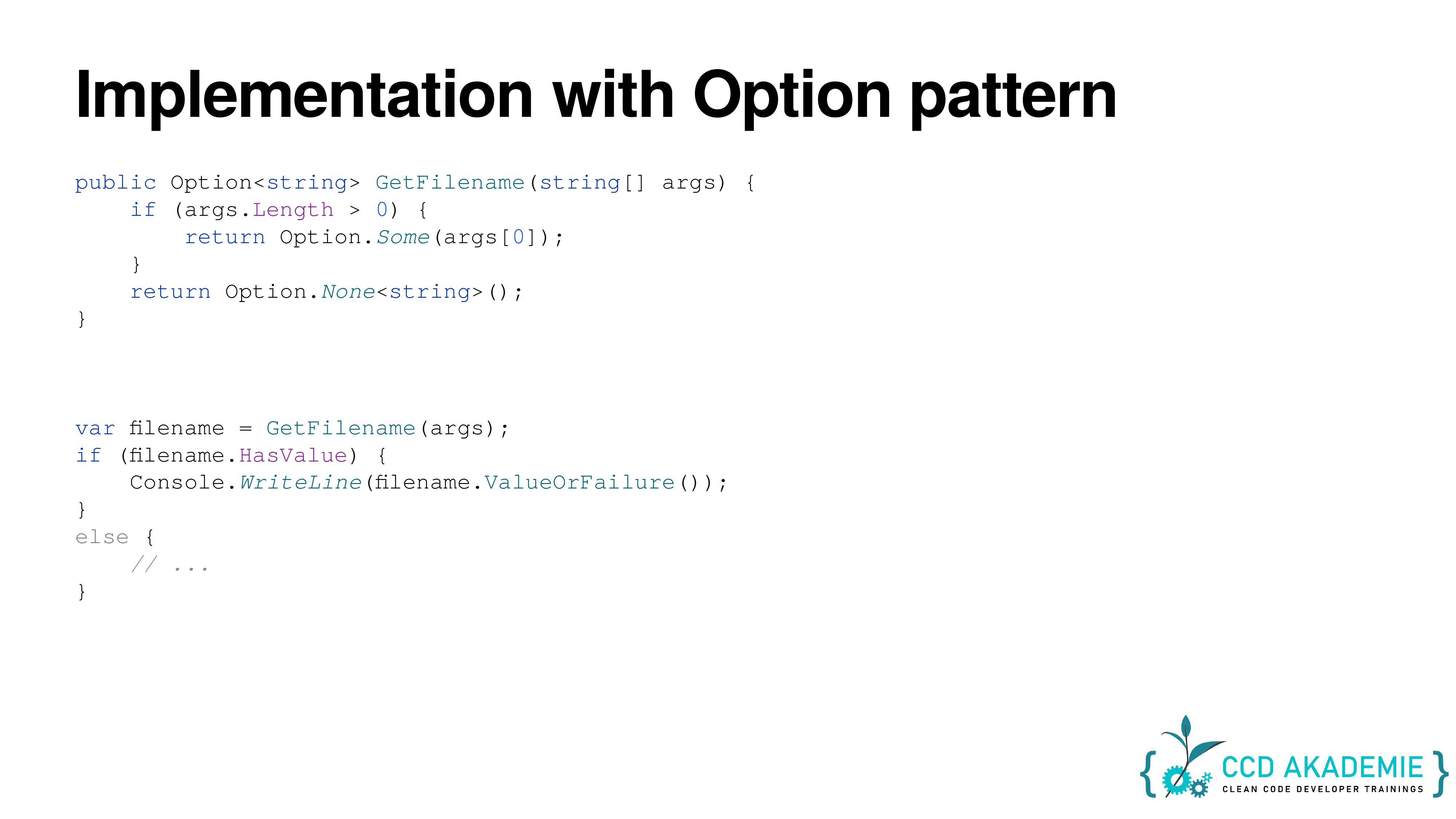

# Implementation with Option pattern
public Option<string> GetFilename(string[] args) {
    if (args.Length > 0) {
        return Option.Some(args[0]);
    }
    return Option.None<string>();
}

var filename = GetFilename(args);
if (filename.HasValue) {
    Console.WriteLine(filename.ValueOrFailure());
}
else {
    // ...
}